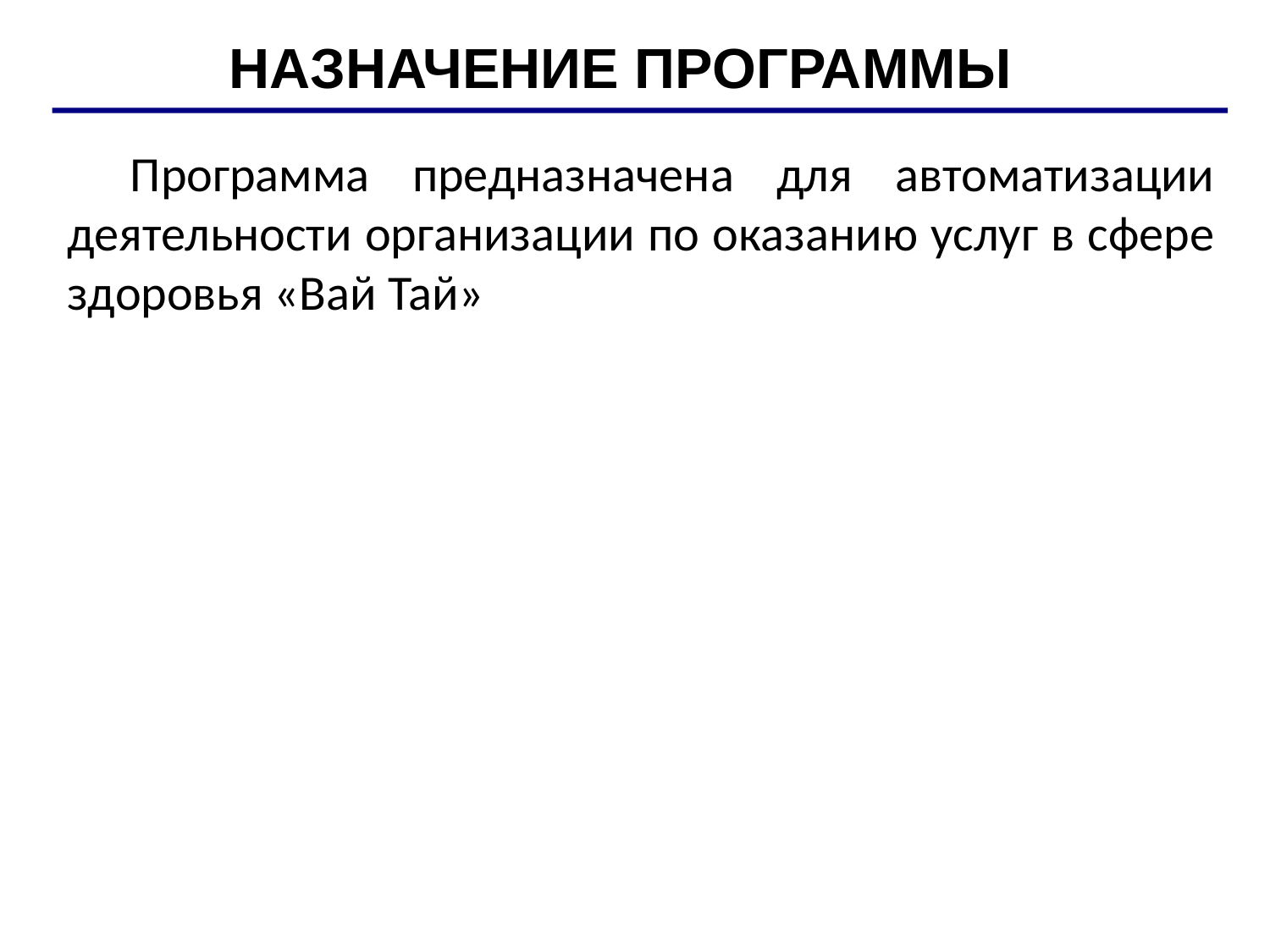

НАЗНАЧЕНИЕ ПРОГРАММЫ

Программа предназначена для автоматизации деятельности организации по оказанию услуг в сфере здоровья «Вай Тай»